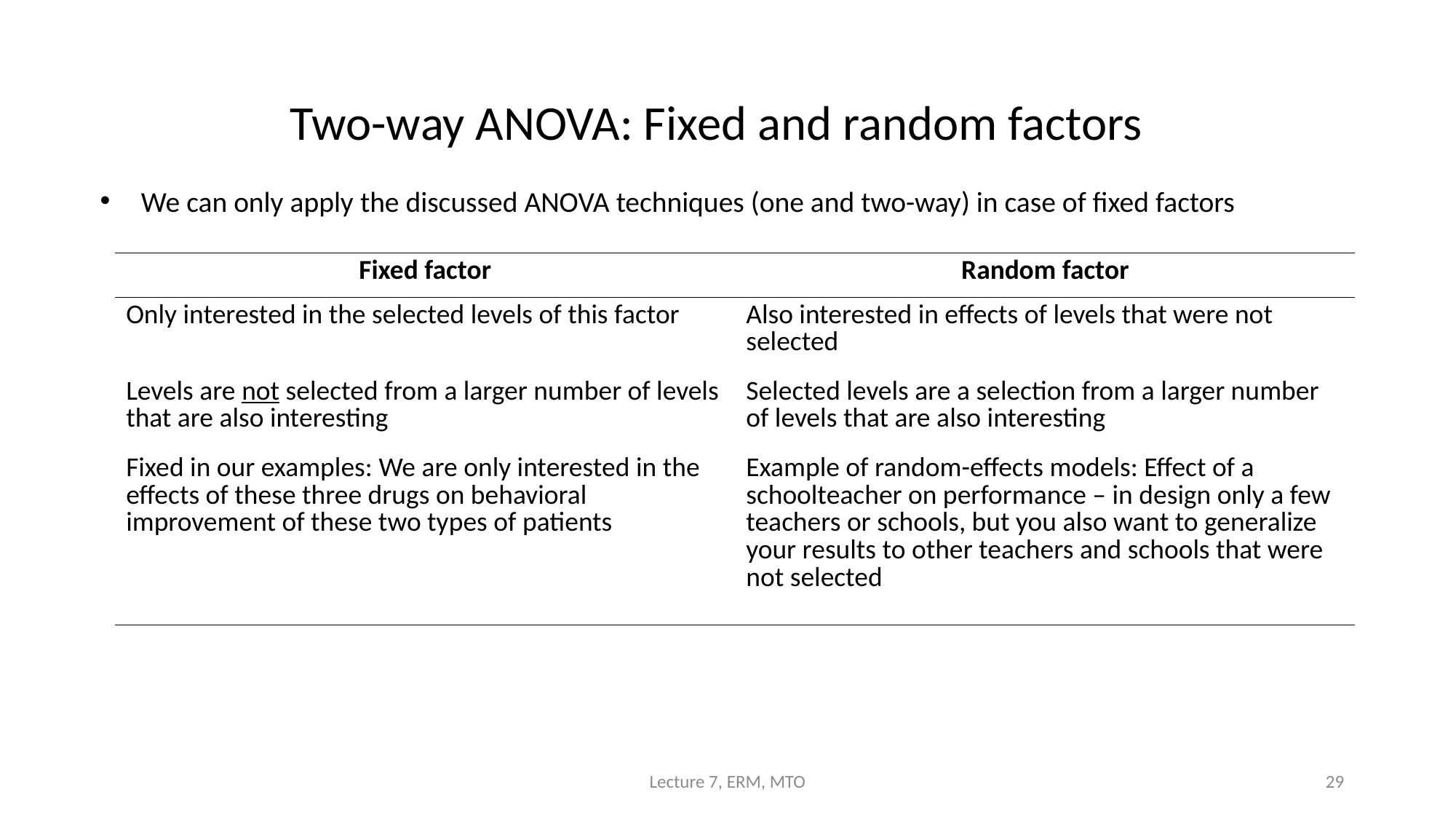

# Two-way ANOVA: Fixed and random factors
We can only apply the discussed ANOVA techniques (one and two-way) in case of fixed factors

| Fixed factor | Random factor |
| --- | --- |
| Only interested in the selected levels of this factor | Also interested in effects of levels that were not selected |
| Levels are not selected from a larger number of levels that are also interesting | Selected levels are a selection from a larger number of levels that are also interesting |
| Fixed in our examples: We are only interested in the effects of these three drugs on behavioral improvement of these two types of patients | Example of random-effects models: Effect of a schoolteacher on performance – in design only a few teachers or schools, but you also want to generalize your results to other teachers and schools that were not selected |
Lecture 7, ERM, MTO
29